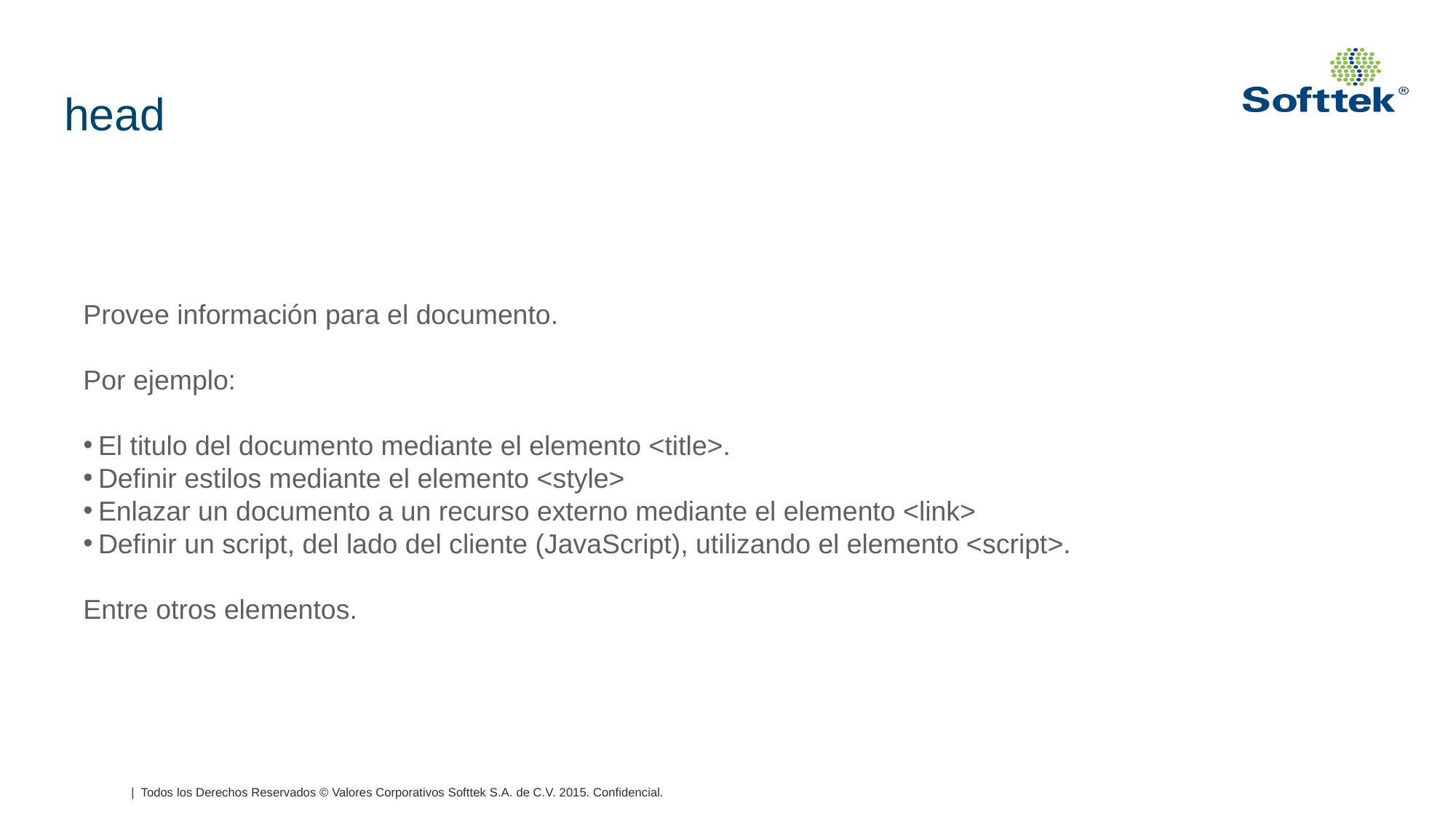

# head
Provee información para el documento.

Por ejemplo:

El titulo del documento mediante el elemento <title>.
Definir estilos mediante el elemento <style>
Enlazar un documento a un recurso externo mediante el elemento <link>
Definir un script, del lado del cliente (JavaScript), utilizando el elemento <script>.

Entre otros elementos.